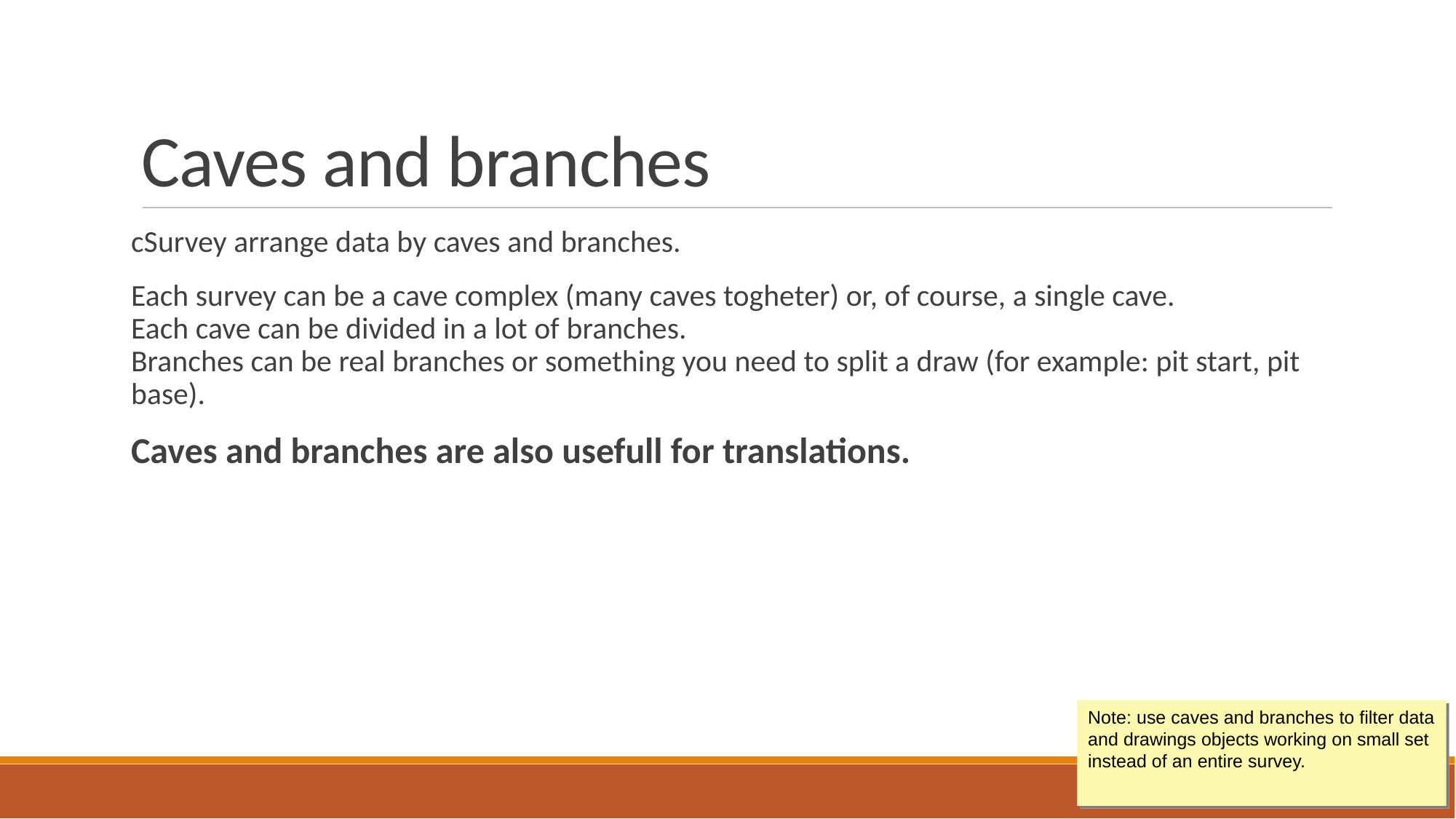

Caves and branches
cSurvey arrange data by caves and branches.
Each survey can be a cave complex (many caves togheter) or, of course, a single cave.
Each cave can be divided in a lot of branches.
Branches can be real branches or something you need to split a draw (for example: pit start, pit base).
Caves and branches are also usefull for translations.

Note: use caves and branches to filter data and drawings objects working on small set instead of an entire survey.